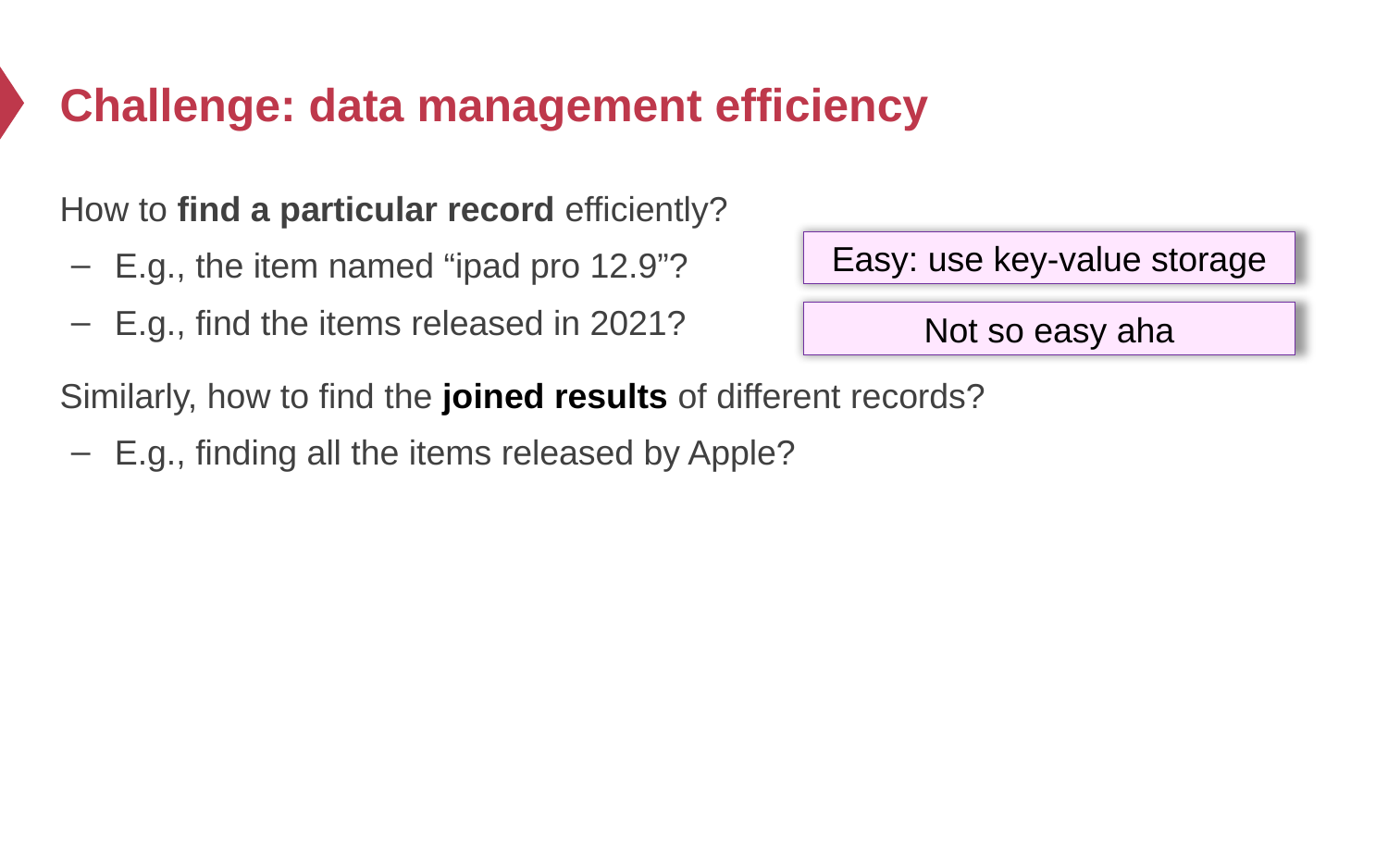

# Challenge: data management efficiency
How to find a particular record efficiently?
E.g., the item named “ipad pro 12.9”?
E.g., find the items released in 2021?
Similarly, how to find the joined results of different records?
E.g., finding all the items released by Apple?
Easy: use key-value storage
Not so easy aha
43